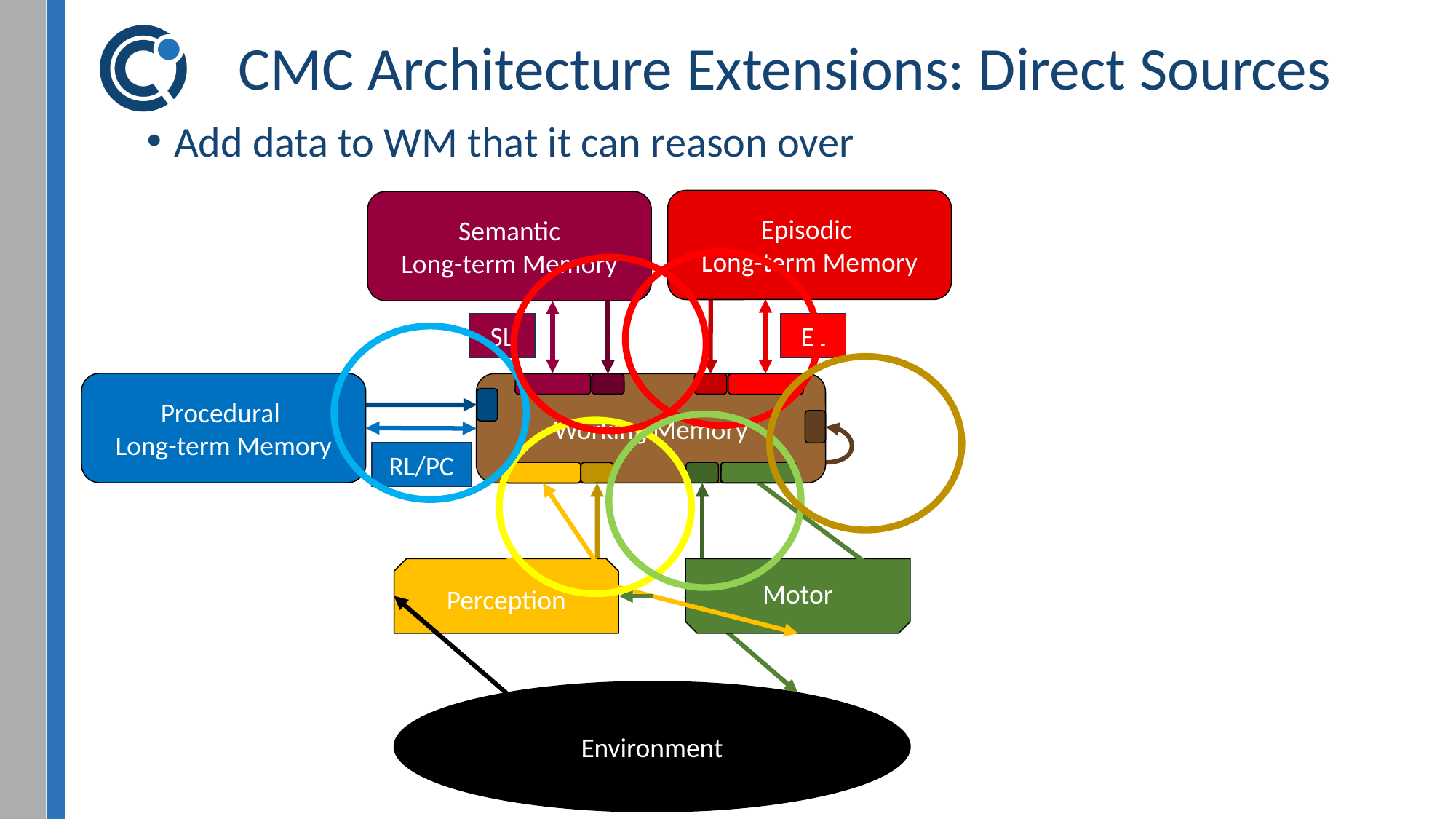

# CMC Architecture Extensions: Direct Sources
Add data to WM that it can reason over

Episodic
Long-term Memory
Semantic
Long-term Memory

SL
EL

Procedural
Long-term Memory
Working Memory

RL/PC

Perception
Motor
Environment